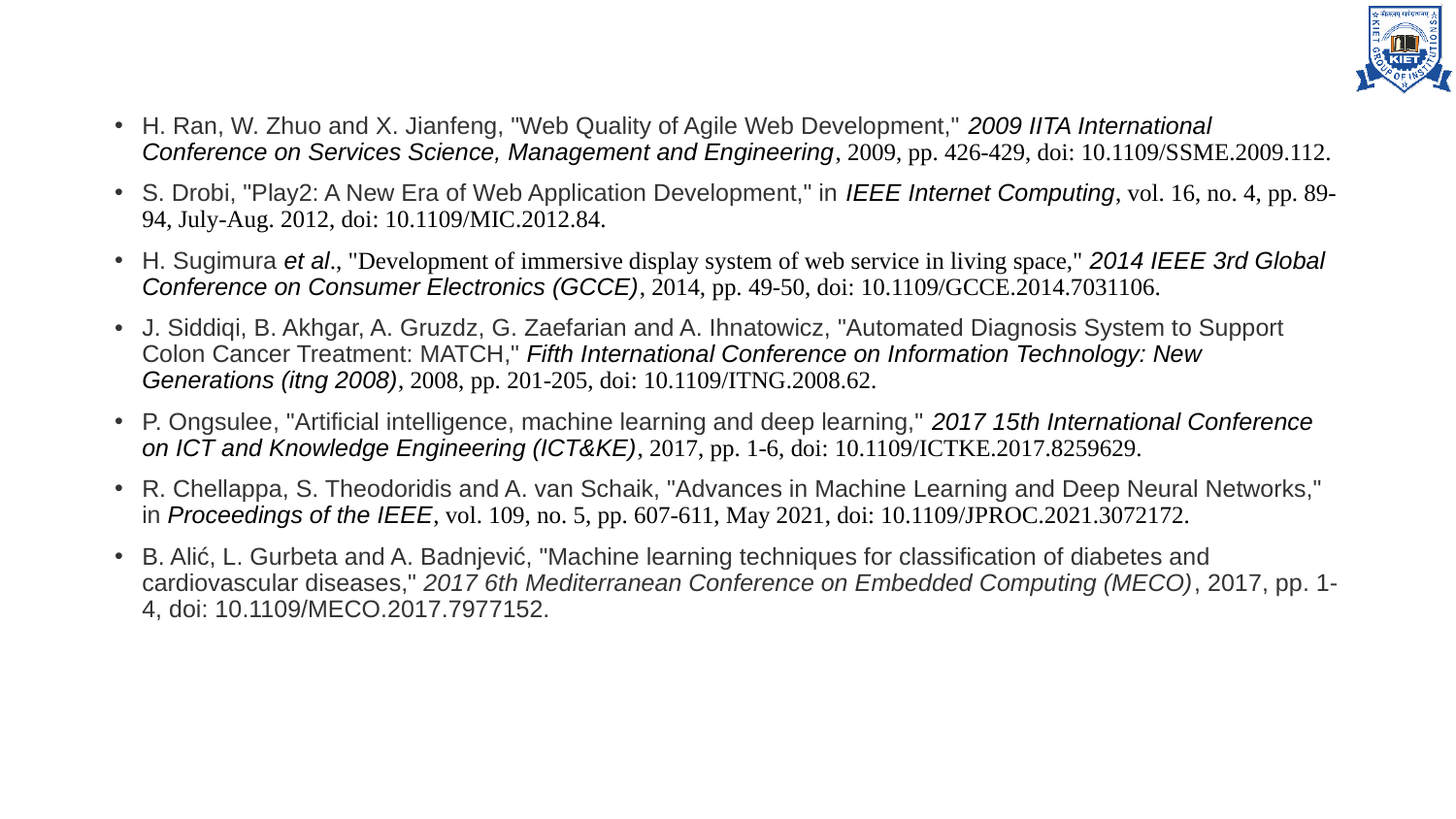

H. Ran, W. Zhuo and X. Jianfeng, "Web Quality of Agile Web Development," 2009 IITA International Conference on Services Science, Management and Engineering, 2009, pp. 426-429, doi: 10.1109/SSME.2009.112.
S. Drobi, "Play2: A New Era of Web Application Development," in IEEE Internet Computing, vol. 16, no. 4, pp. 89-94, July-Aug. 2012, doi: 10.1109/MIC.2012.84.
H. Sugimura et al., "Development of immersive display system of web service in living space," 2014 IEEE 3rd Global Conference on Consumer Electronics (GCCE), 2014, pp. 49-50, doi: 10.1109/GCCE.2014.7031106.
J. Siddiqi, B. Akhgar, A. Gruzdz, G. Zaefarian and A. Ihnatowicz, "Automated Diagnosis System to Support Colon Cancer Treatment: MATCH," Fifth International Conference on Information Technology: New Generations (itng 2008), 2008, pp. 201-205, doi: 10.1109/ITNG.2008.62.
P. Ongsulee, "Artificial intelligence, machine learning and deep learning," 2017 15th International Conference on ICT and Knowledge Engineering (ICT&KE), 2017, pp. 1-6, doi: 10.1109/ICTKE.2017.8259629.
R. Chellappa, S. Theodoridis and A. van Schaik, "Advances in Machine Learning and Deep Neural Networks," in Proceedings of the IEEE, vol. 109, no. 5, pp. 607-611, May 2021, doi: 10.1109/JPROC.2021.3072172.
B. Alić, L. Gurbeta and A. Badnjević, "Machine learning techniques for classification of diabetes and cardiovascular diseases," 2017 6th Mediterranean Conference on Embedded Computing (MECO), 2017, pp. 1-4, doi: 10.1109/MECO.2017.7977152.